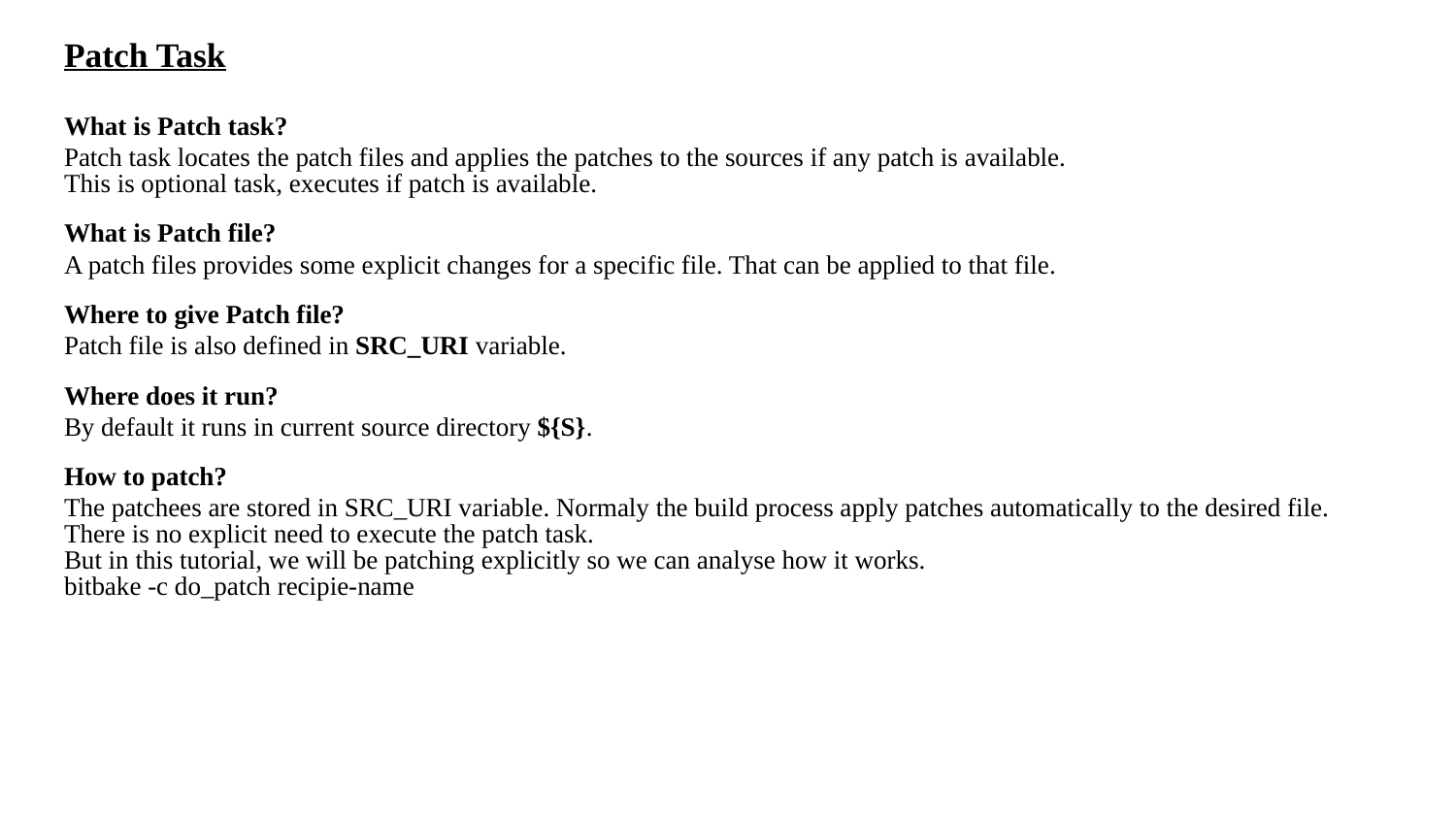

Patch Task

What is Patch task?
Patch task locates the patch files and applies the patches to the sources if any patch is available.
This is optional task, executes if patch is available.
What is Patch file?
A patch files provides some explicit changes for a specific file. That can be applied to that file.
Where to give Patch file?
Patch file is also defined in SRC_URI variable.
Where does it run?
By default it runs in current source directory ${S}.
How to patch?
The patchees are stored in SRC_URI variable. Normaly the build process apply patches automatically to the desired file.
There is no explicit need to execute the patch task.
But in this tutorial, we will be patching explicitly so we can analyse how it works.
bitbake -c do_patch recipie-name